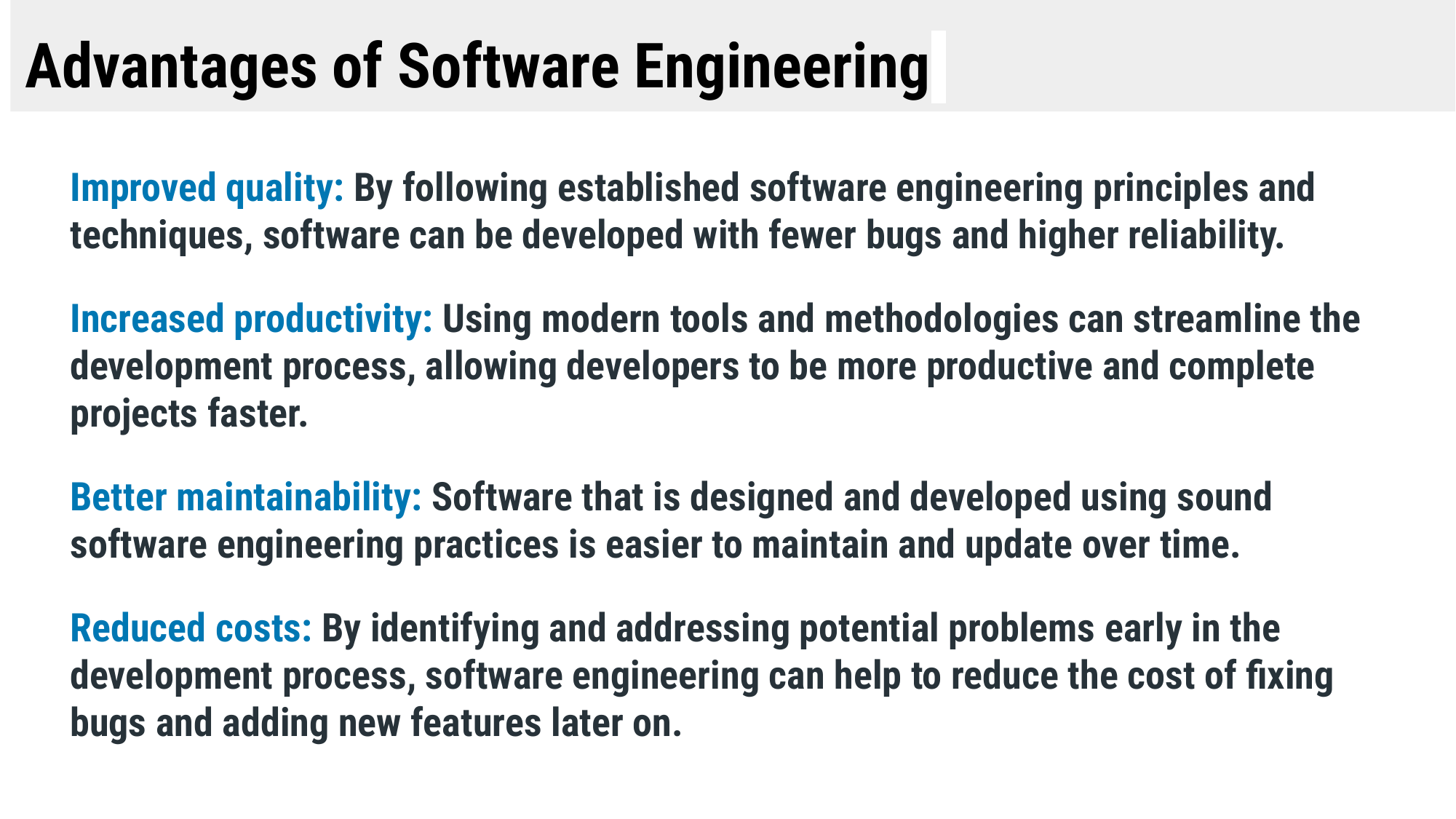

# Advantages of Software Engineering
Improved quality: By following established software engineering principles and techniques, software can be developed with fewer bugs and higher reliability.
Increased productivity: Using modern tools and methodologies can streamline the development process, allowing developers to be more productive and complete projects faster.
Better maintainability: Software that is designed and developed using sound software engineering practices is easier to maintain and update over time.
Reduced costs: By identifying and addressing potential problems early in the development process, software engineering can help to reduce the cost of fixing bugs and adding new features later on.